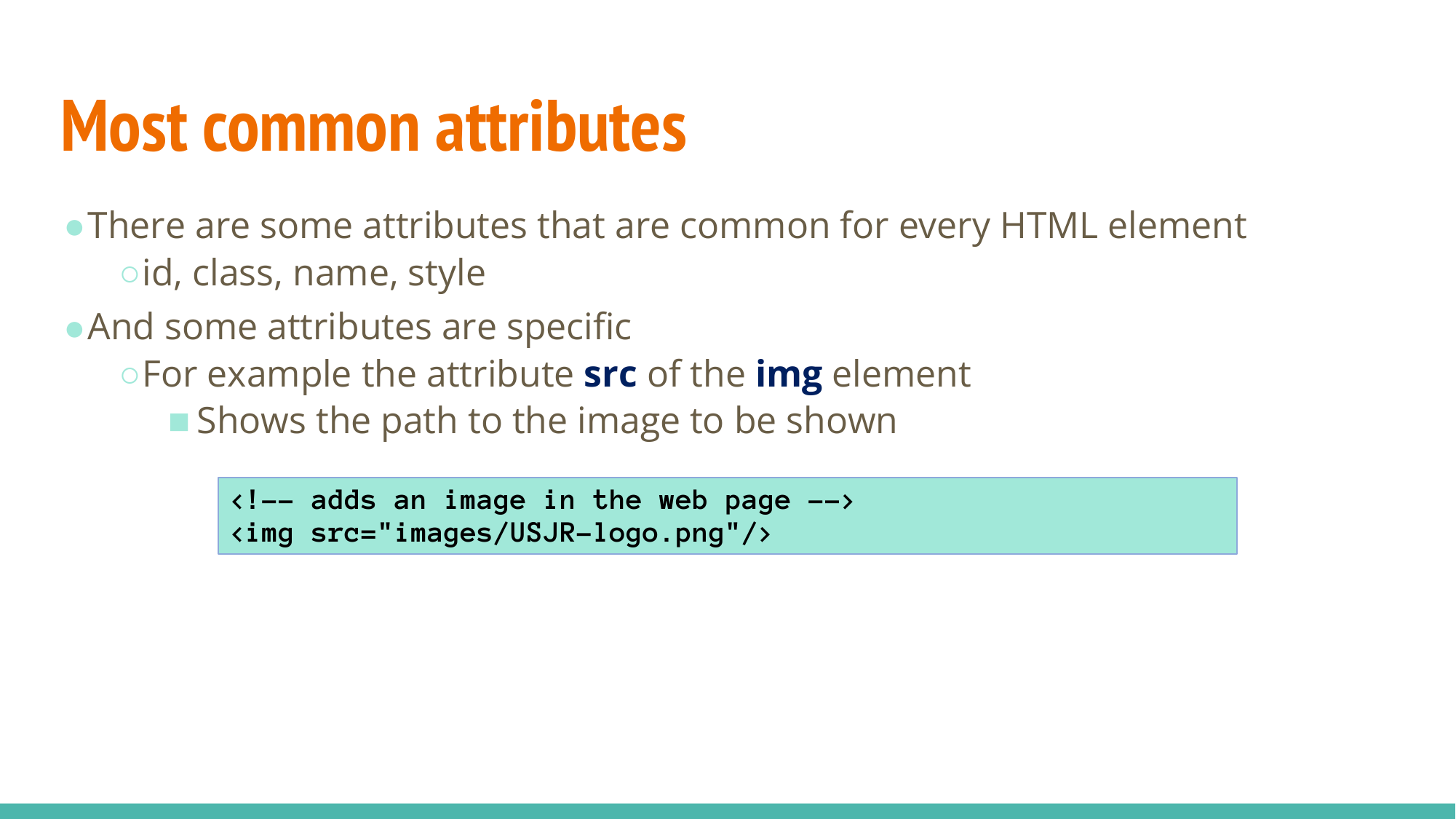

# Most common attributes
There are some attributes that are common for every HTML element
id, class, name, style
And some attributes are specific
For example the attribute src of the img element
Shows the path to the image to be shown

<!-– adds an image in the web page -->
<img src="images/USJR-logo.png"/>